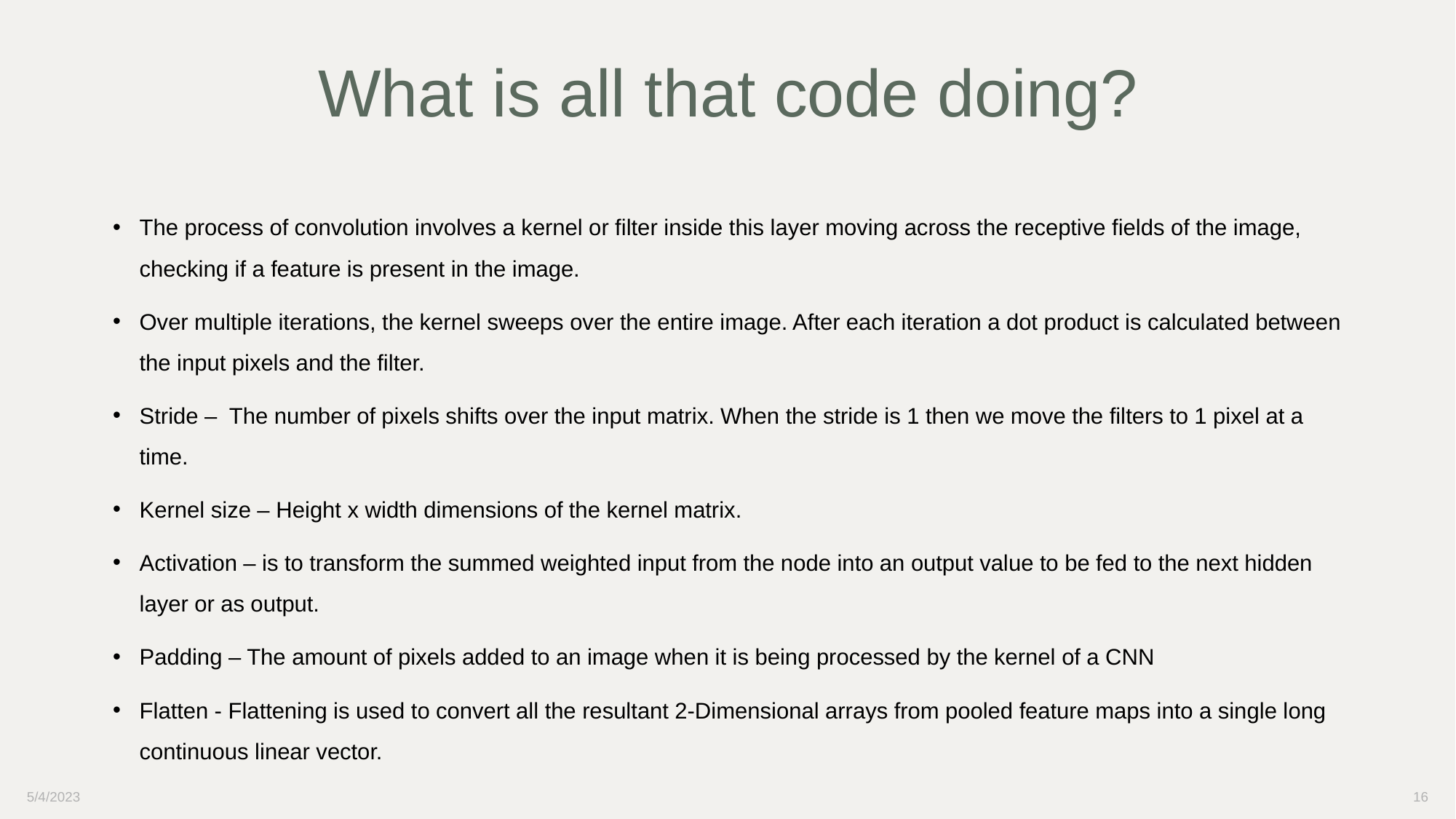

# What is all that code doing?
The process of convolution involves a kernel or filter inside this layer moving across the receptive fields of the image, checking if a feature is present in the image.
Over multiple iterations, the kernel sweeps over the entire image. After each iteration a dot product is calculated between the input pixels and the filter.
Stride –  The number of pixels shifts over the input matrix. When the stride is 1 then we move the filters to 1 pixel at a time.
Kernel size – Height x width dimensions of the kernel matrix.
Activation – is to transform the summed weighted input from the node into an output value to be fed to the next hidden layer or as output.
Padding – The amount of pixels added to an image when it is being processed by the kernel of a CNN
Flatten - Flattening is used to convert all the resultant 2-Dimensional arrays from pooled feature maps into a single long continuous linear vector.

5/4/2023
16